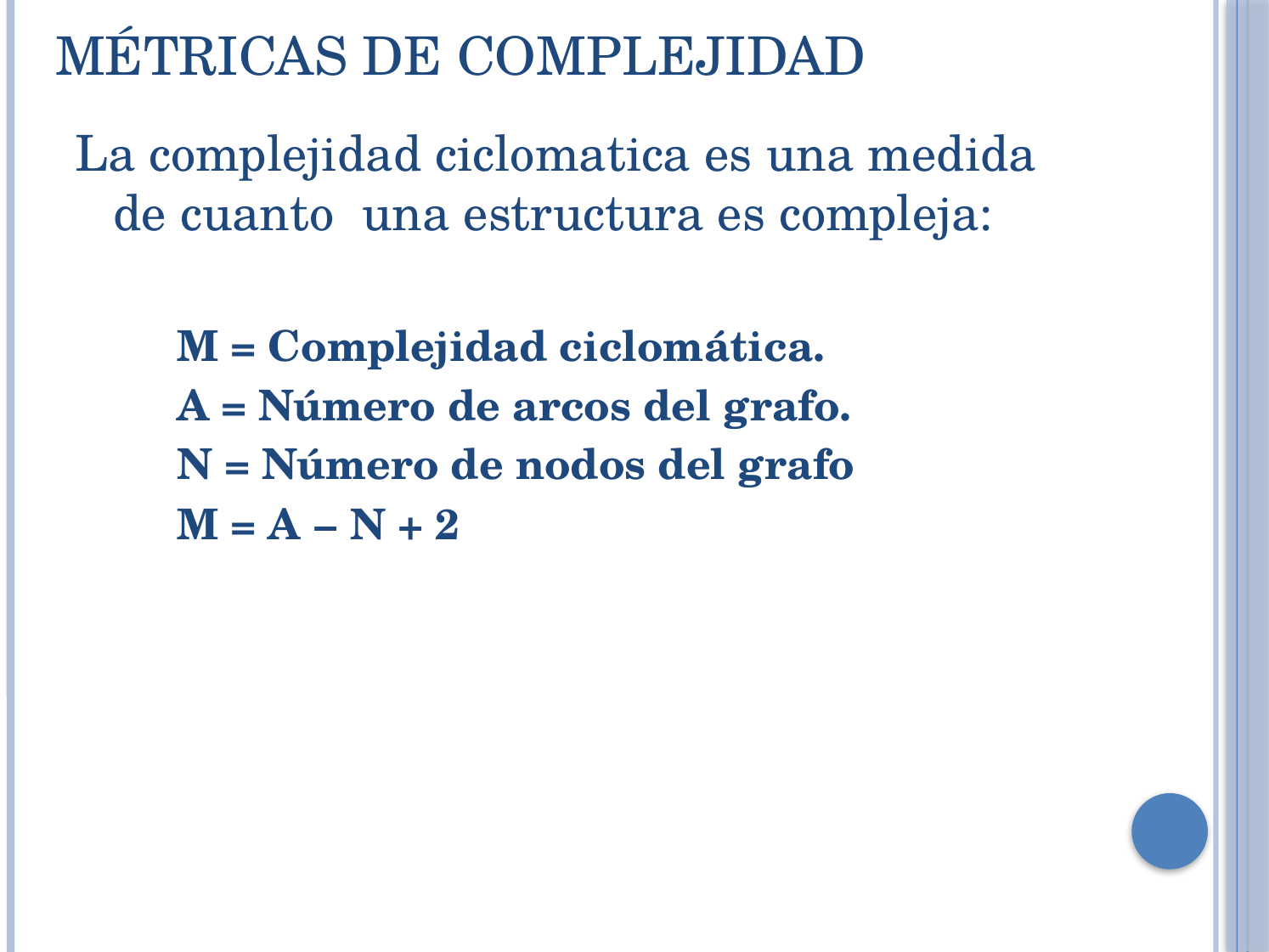

# Métricas de complejidad
La complejidad ciclomatica es una medida de cuanto  una estructura es compleja:

M = Complejidad ciclomática.
A = Número de arcos del grafo.
N = Número de nodos del grafo
M = A − N + 2